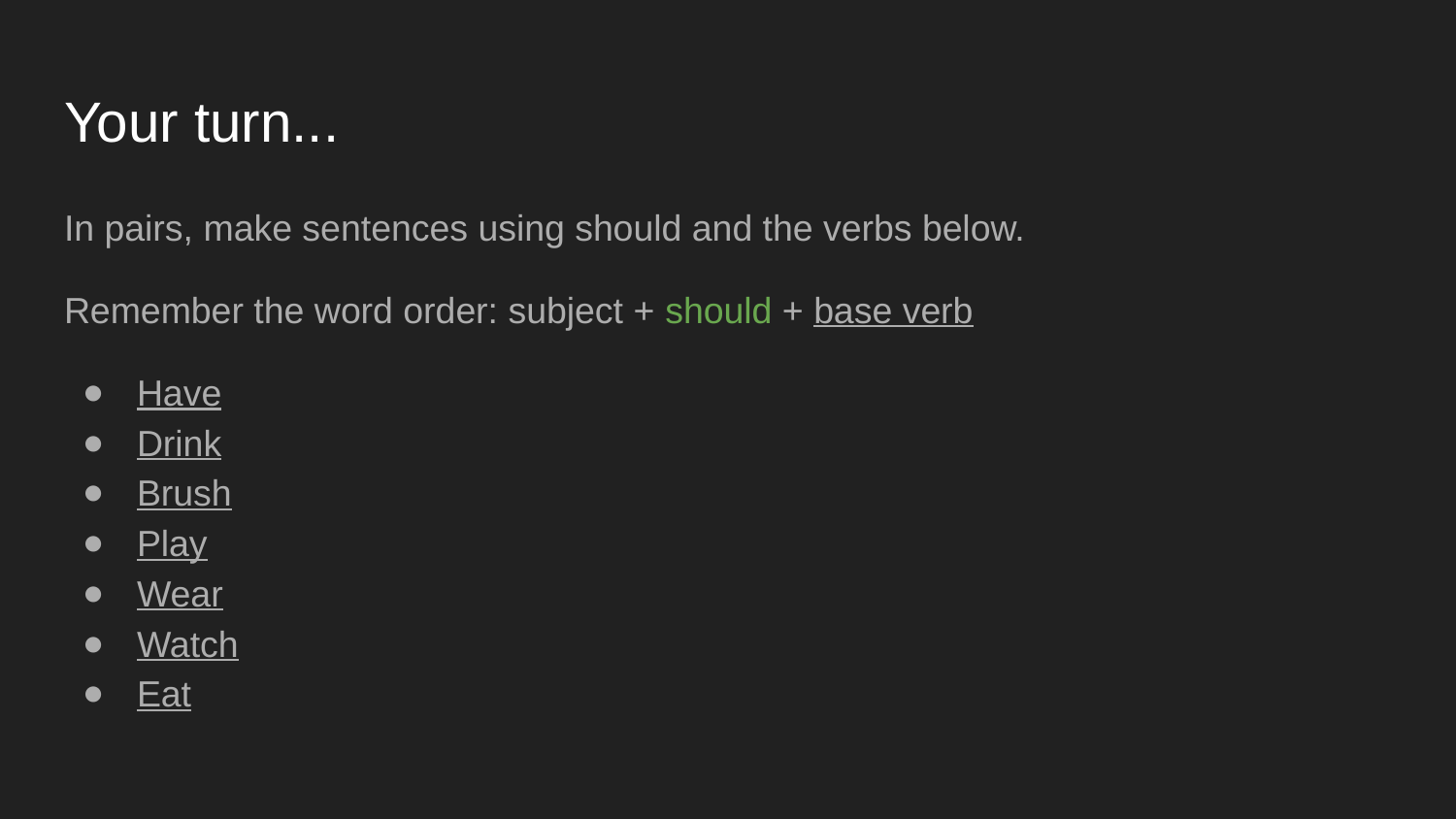

# Your turn...
In pairs, make sentences using should and the verbs below.
Remember the word order: subject + should + base verb
Have
Drink
Brush
Play
Wear
Watch
Eat